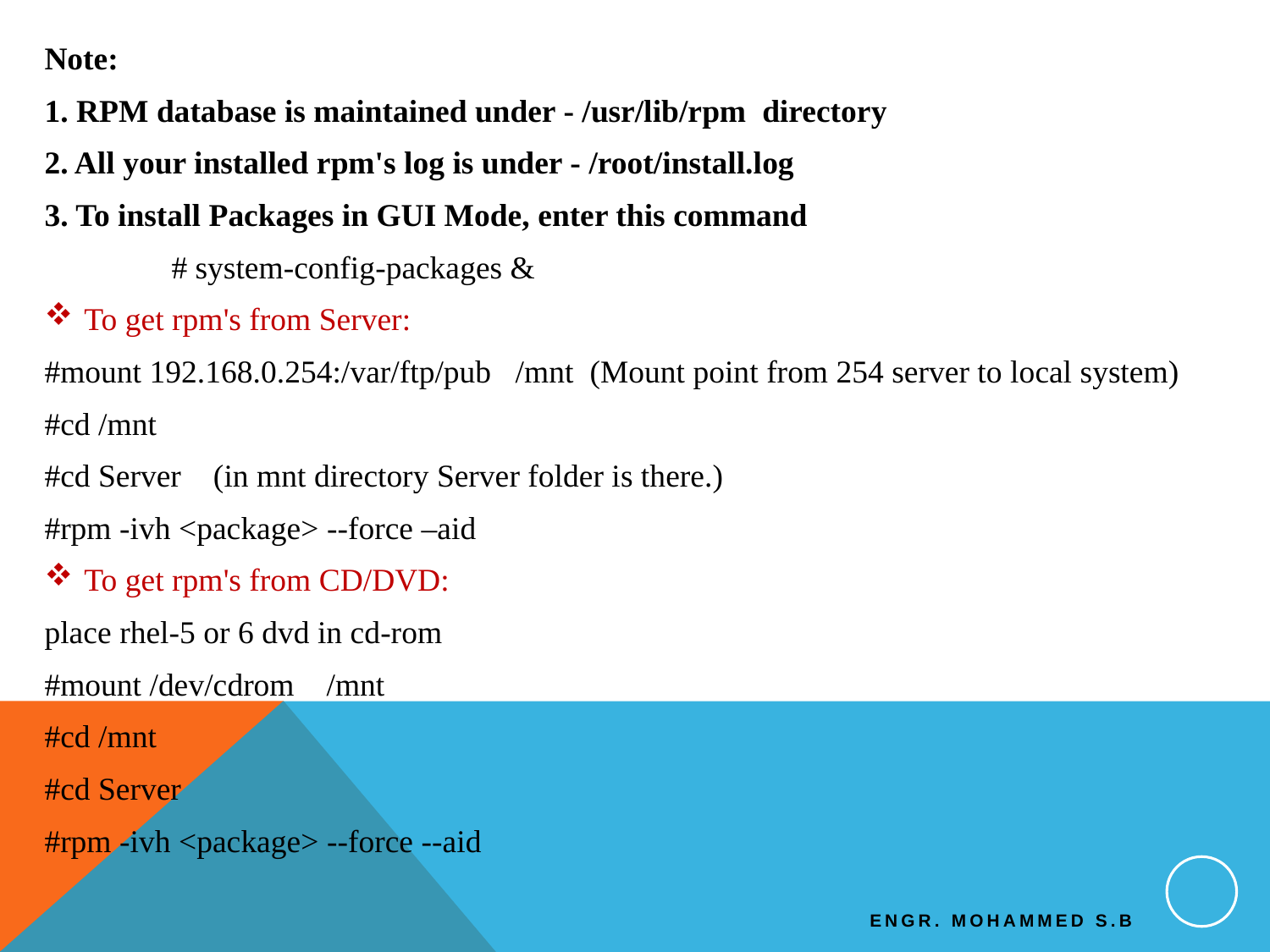

Note:
1. RPM database is maintained under - /usr/lib/rpm  directory
2. All your installed rpm's log is under - /root/install.log
3. To install Packages in GUI Mode, enter this command
	# system-config-packages &
To get rpm's from Server:
#mount 192.168.0.254:/var/ftp/pub   /mnt  (Mount point from 254 server to local system)
#cd /mnt
#cd Server    (in mnt directory Server folder is there.)
#rpm -ivh <package> --force –aid
To get rpm's from CD/DVD:
place rhel-5 or 6 dvd in cd-rom
#mount /dev/cdrom    /mnt
#cd /mnt
#cd Server
#rpm -ivh <package> --force --aid

91
Engr. Mohammed S.B